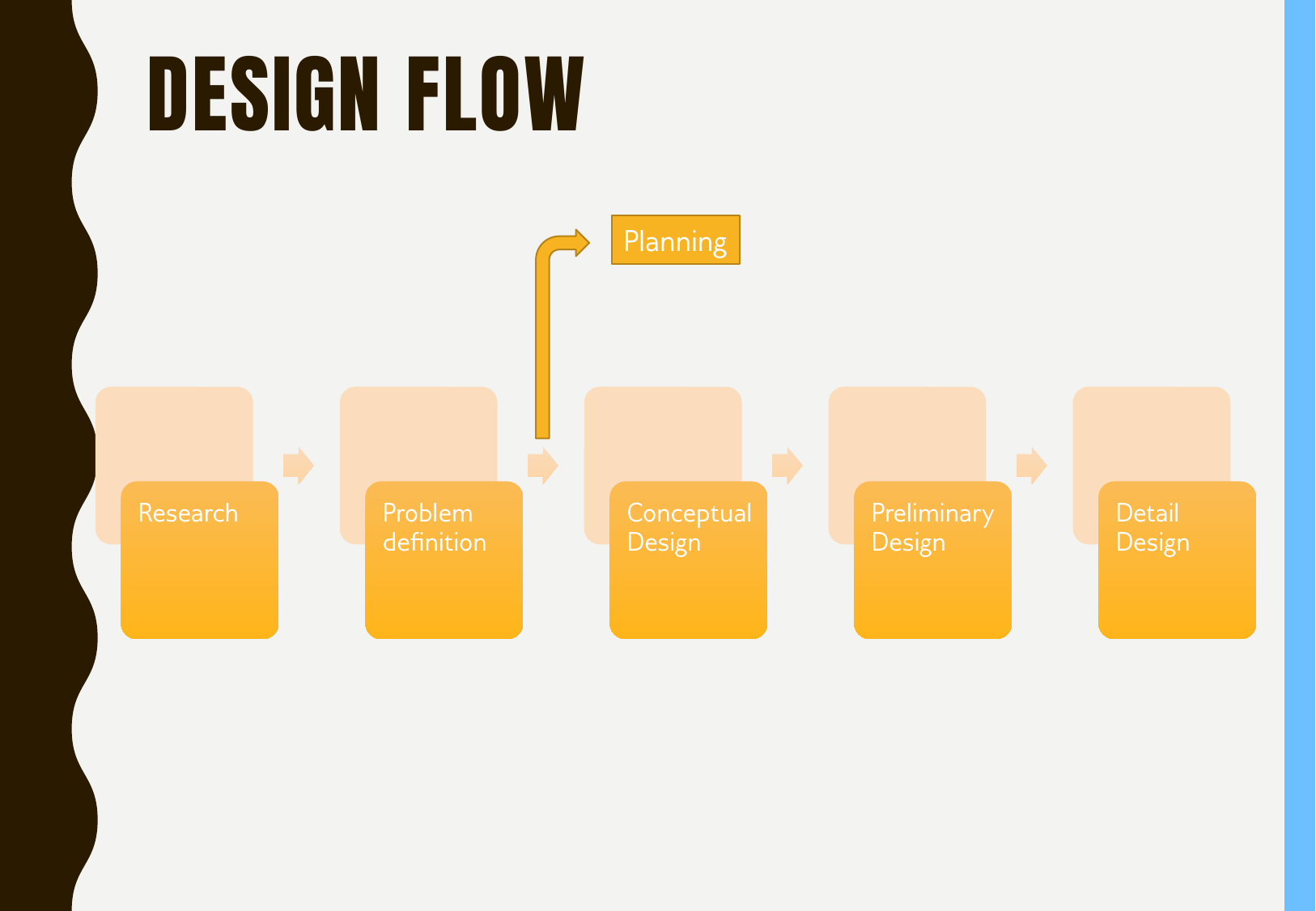

# Design flow
Research

Problem definition

Conceptual Design

Preliminary Design

Detail Design

Planning